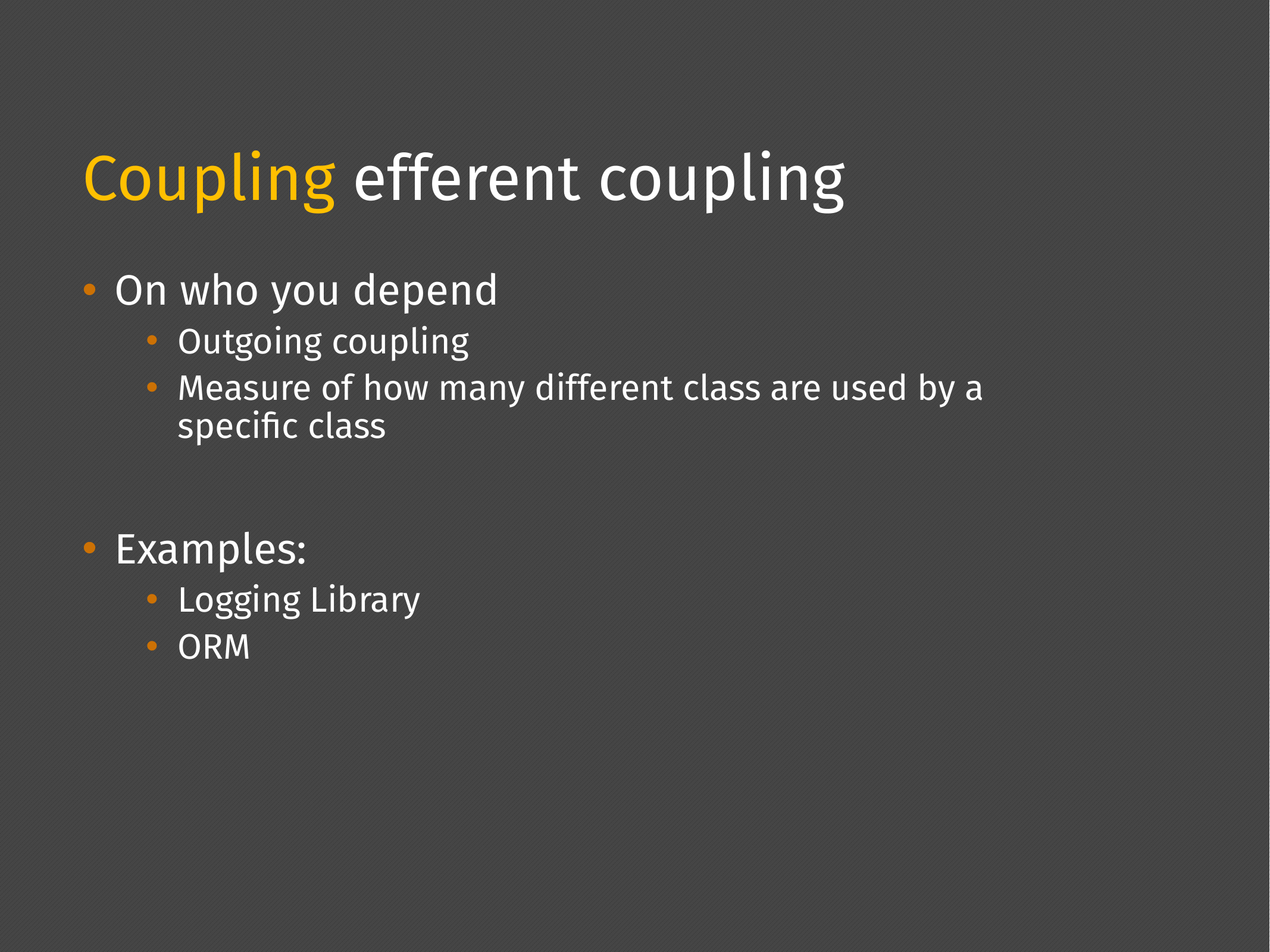

# Coupling efferent coupling
On who you depend
Outgoing coupling
Measure of how many different class are used by a specific class

Examples:
Logging Library
ORM